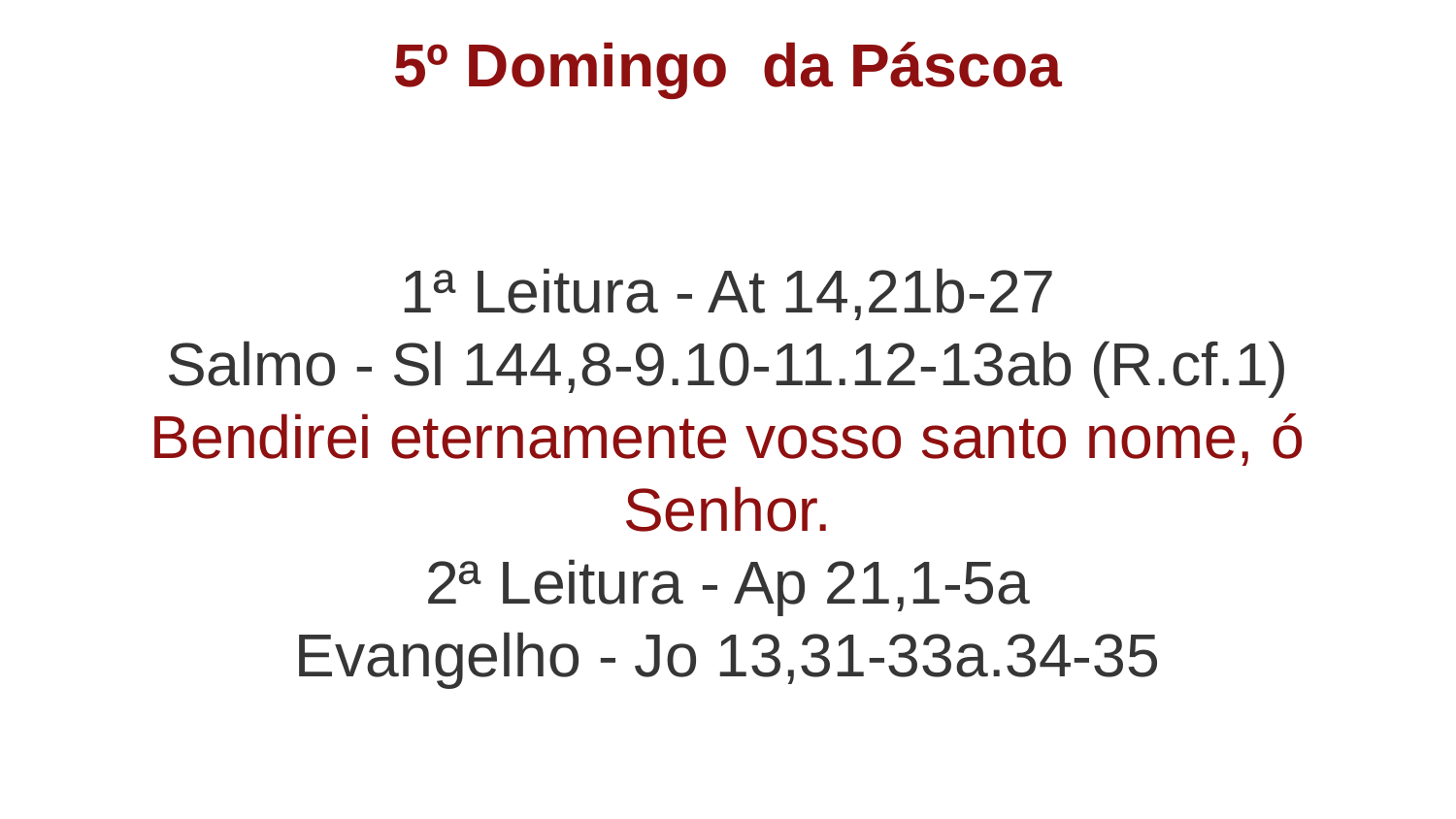

5º Domingo  da Páscoa
1ª Leitura - At 14,21b-27
Salmo - Sl 144,8-9.10-11.12-13ab (R.cf.1)
Bendirei eternamente vosso santo nome, ó Senhor.
2ª Leitura - Ap 21,1-5a
Evangelho - Jo 13,31-33a.34-35